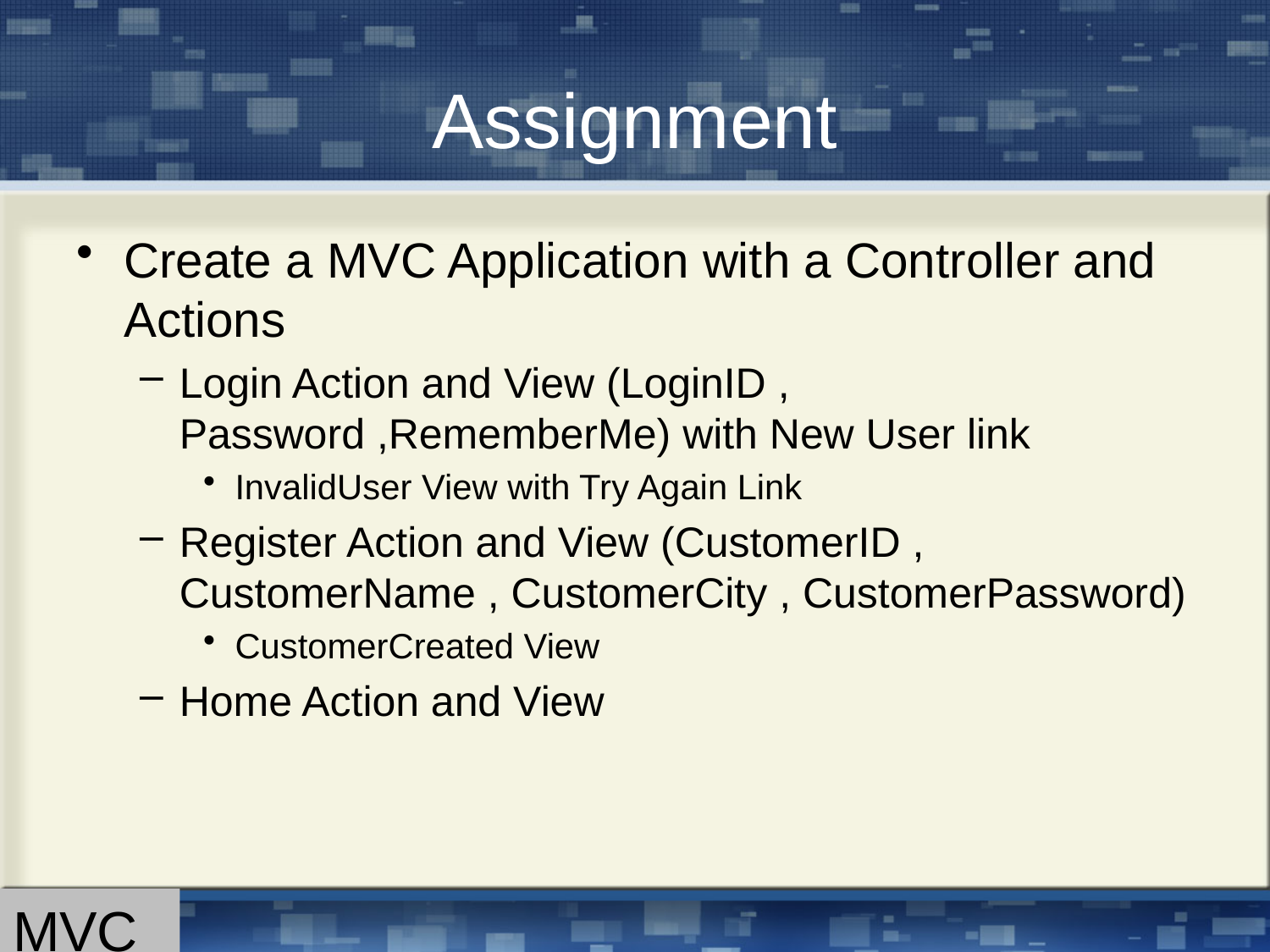

# Assignment
Create a MVC Application with a Controller and Actions
Login Action and View (LoginID , Password ,RememberMe) with New User link
InvalidUser View with Try Again Link
Register Action and View (CustomerID , CustomerName , CustomerCity , CustomerPassword)
CustomerCreated View
Home Action and View
MVC